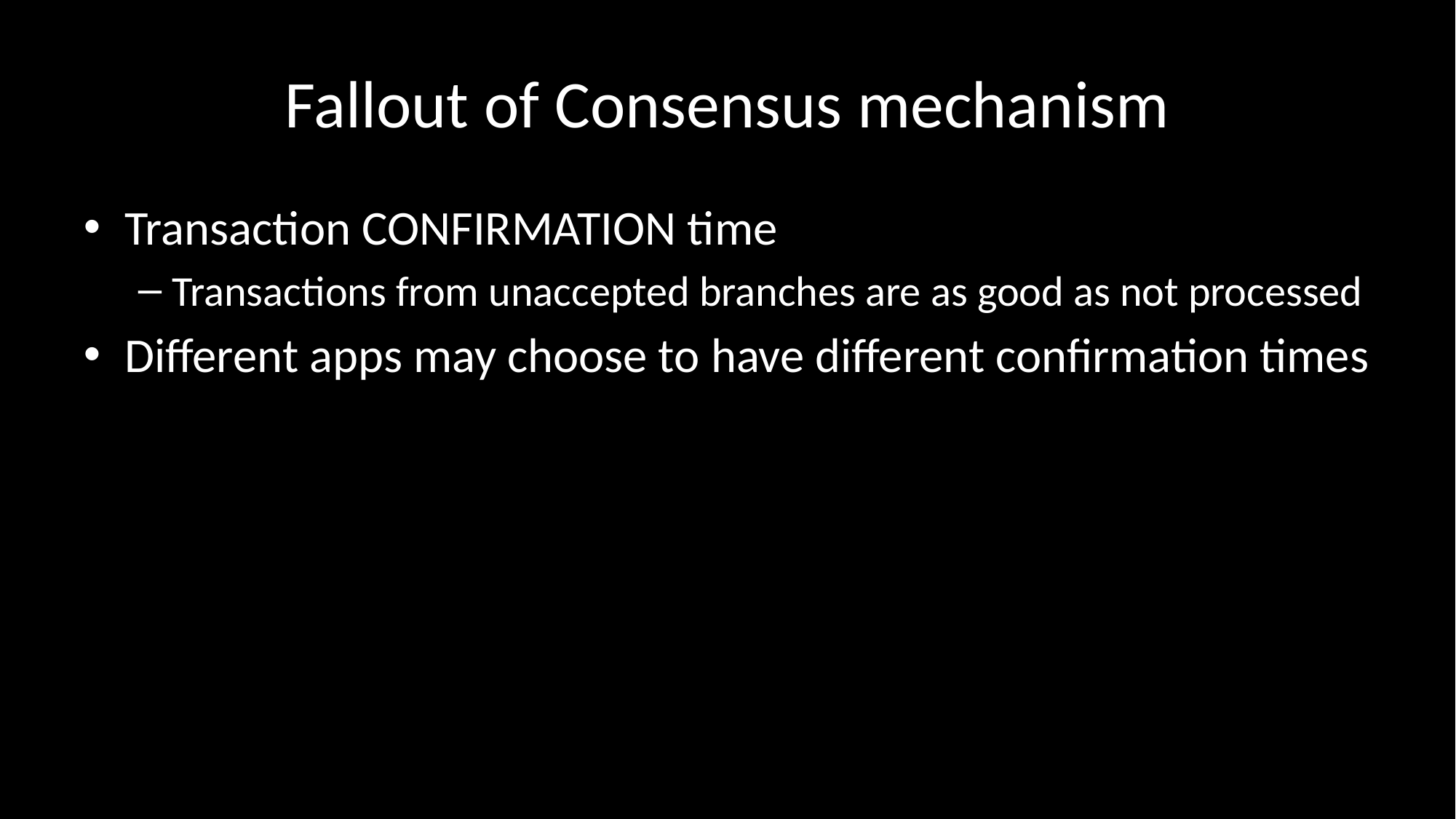

# Fallout of Consensus mechanism
Transaction CONFIRMATION time
Transactions from unaccepted branches are as good as not processed
Different apps may choose to have different confirmation times